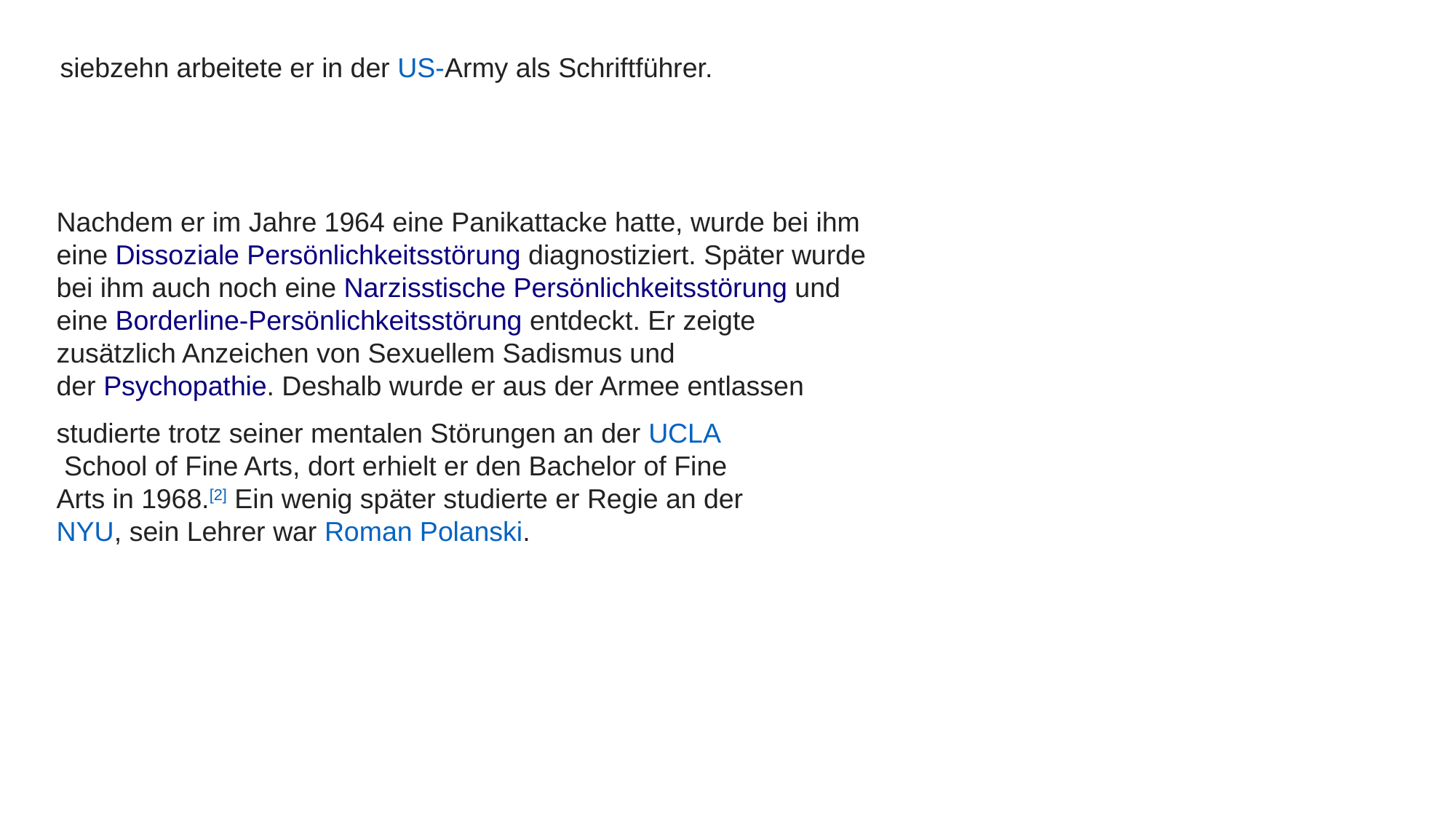

siebzehn arbeitete er in der US-Army als Schriftführer.
Nachdem er im Jahre 1964 eine Panikattacke hatte, wurde bei ihm eine Dissoziale Persönlichkeitsstörung diagnostiziert. Später wurde bei ihm auch noch eine Narzisstische Persönlichkeitsstörung und eine Borderline-Persönlichkeitsstörung entdeckt. Er zeigte zusätzlich Anzeichen von Sexuellem Sadismus und der Psychopathie. Deshalb wurde er aus der Armee entlassen
studierte trotz seiner mentalen Störungen an der UCLA School of Fine Arts, dort erhielt er den Bachelor of Fine Arts in 1968.[2] Ein wenig später studierte er Regie an der NYU, sein Lehrer war Roman Polanski.